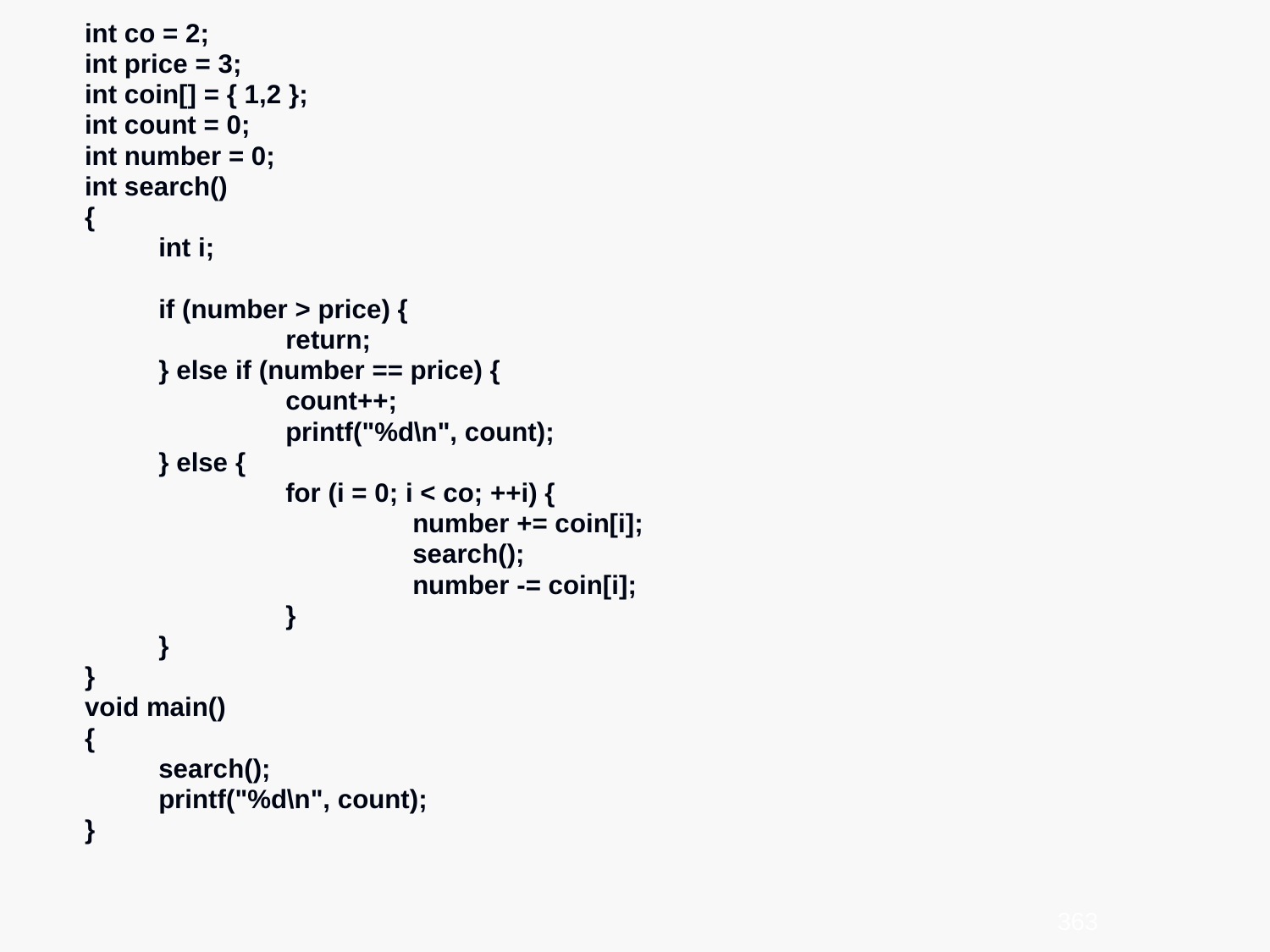

int co = 2;
int price = 3;
int coin[] = { 1,2 };
int count = 0;
int number = 0;
int search()
{
	int i;

	if (number > price) {
		return;
	} else if (number == price) {
		count++;
		printf("%d\n", count);
	} else {
		for (i = 0; i < co; ++i) {
			number += coin[i];
			search();
			number -= coin[i];
		}
	}
}
void main()
{
	search();
	printf("%d\n", count);
}

363